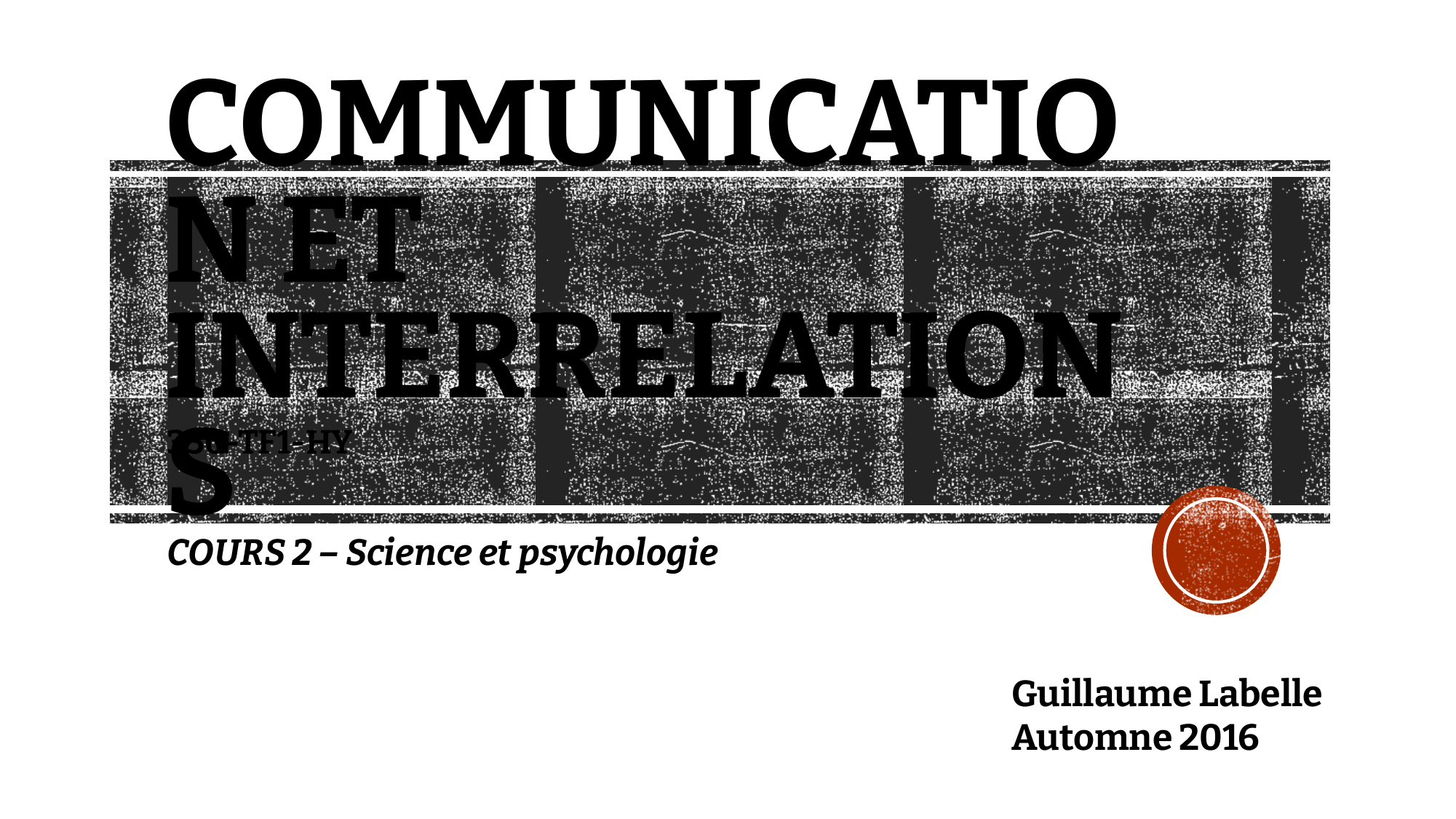

# Communication et interrelations
350-TF1-HY

COURS 2 – Science et psychologie

 Guillaume Labelle
 Automne 2016